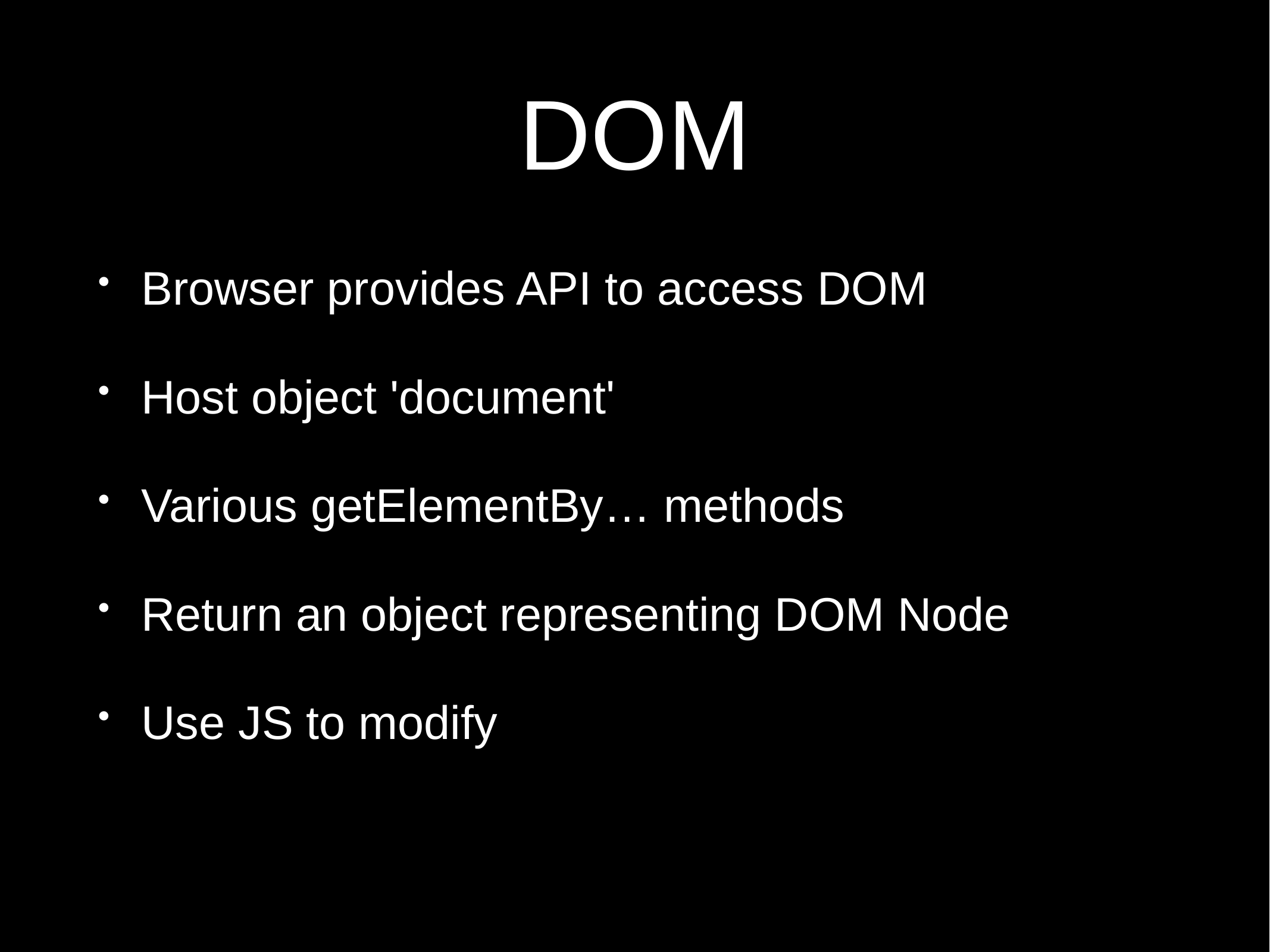

# DOM
Browser provides API to access DOM
Host object 'document'
Various getElementBy… methods
Return an object representing DOM Node
Use JS to modify